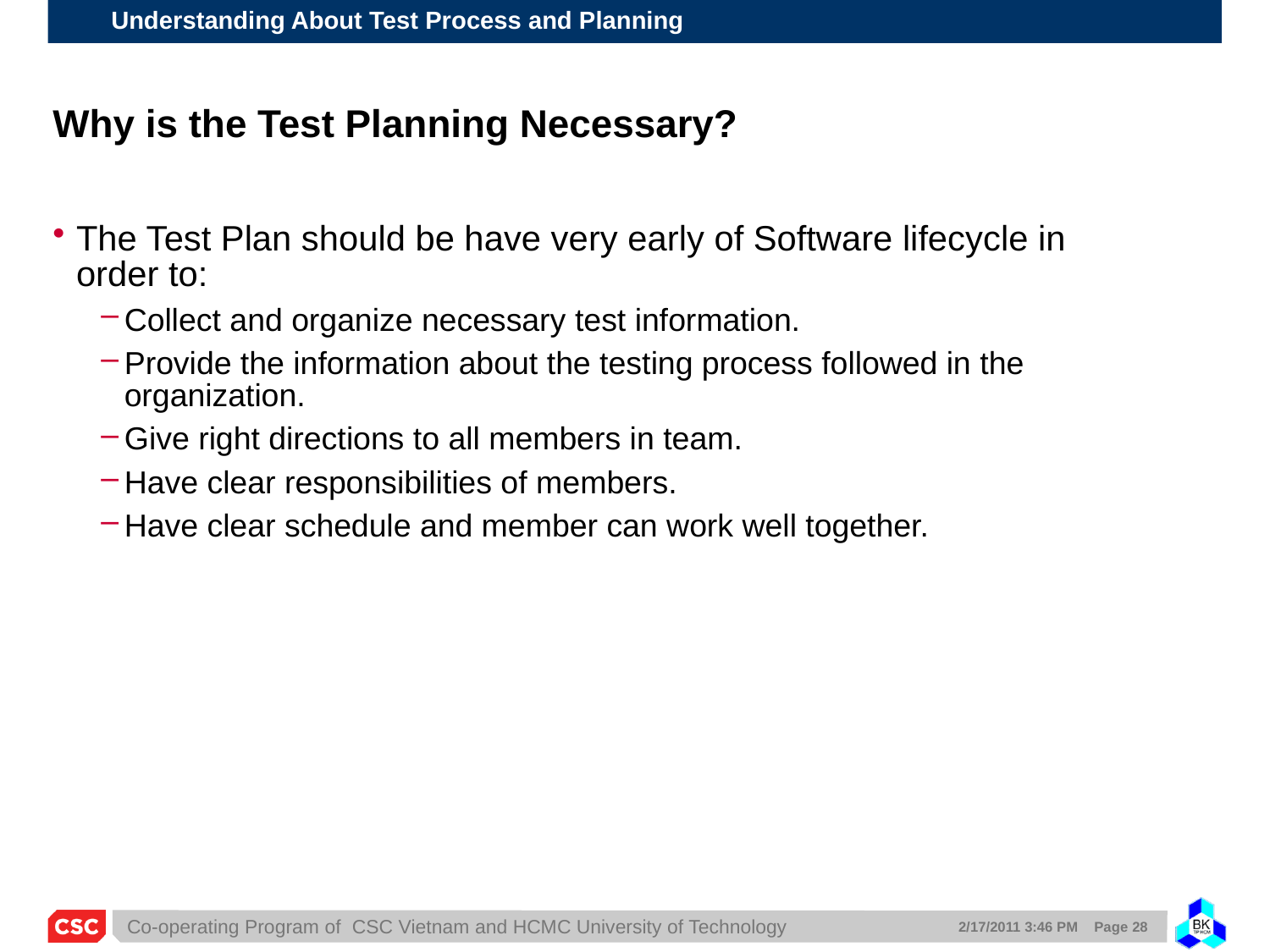

# Why is the Test Planning Necessary?
The Test Plan should be have very early of Software lifecycle in order to:
Collect and organize necessary test information.
Provide the information about the testing process followed in the organization.
Give right directions to all members in team.
Have clear responsibilities of members.
Have clear schedule and member can work well together.